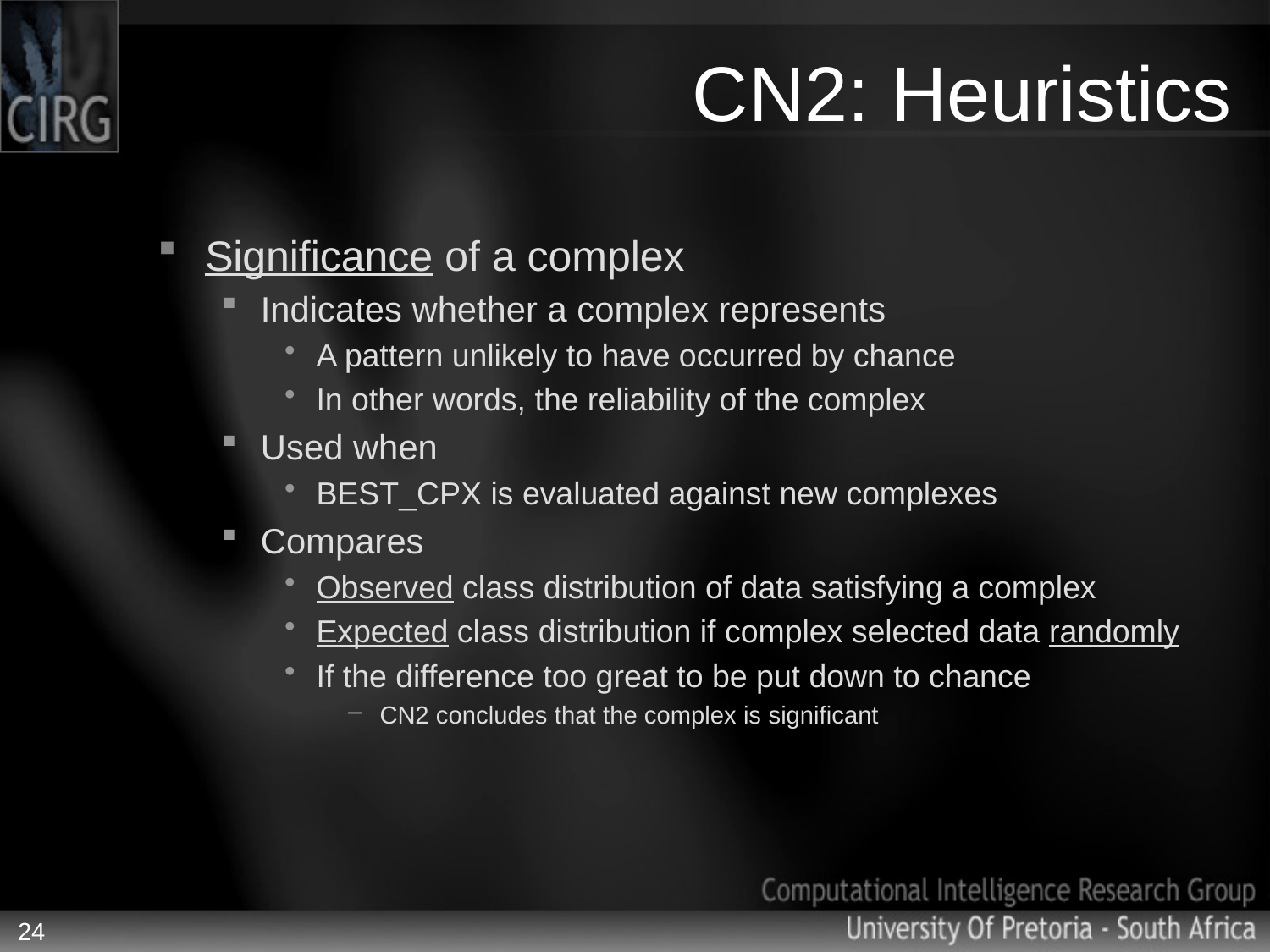

# CN2: Heuristics
Significance of a complex
Indicates whether a complex represents
A pattern unlikely to have occurred by chance
In other words, the reliability of the complex
Used when
BEST_CPX is evaluated against new complexes
Compares
Observed class distribution of data satisfying a complex
Expected class distribution if complex selected data randomly
If the difference too great to be put down to chance
CN2 concludes that the complex is significant
24